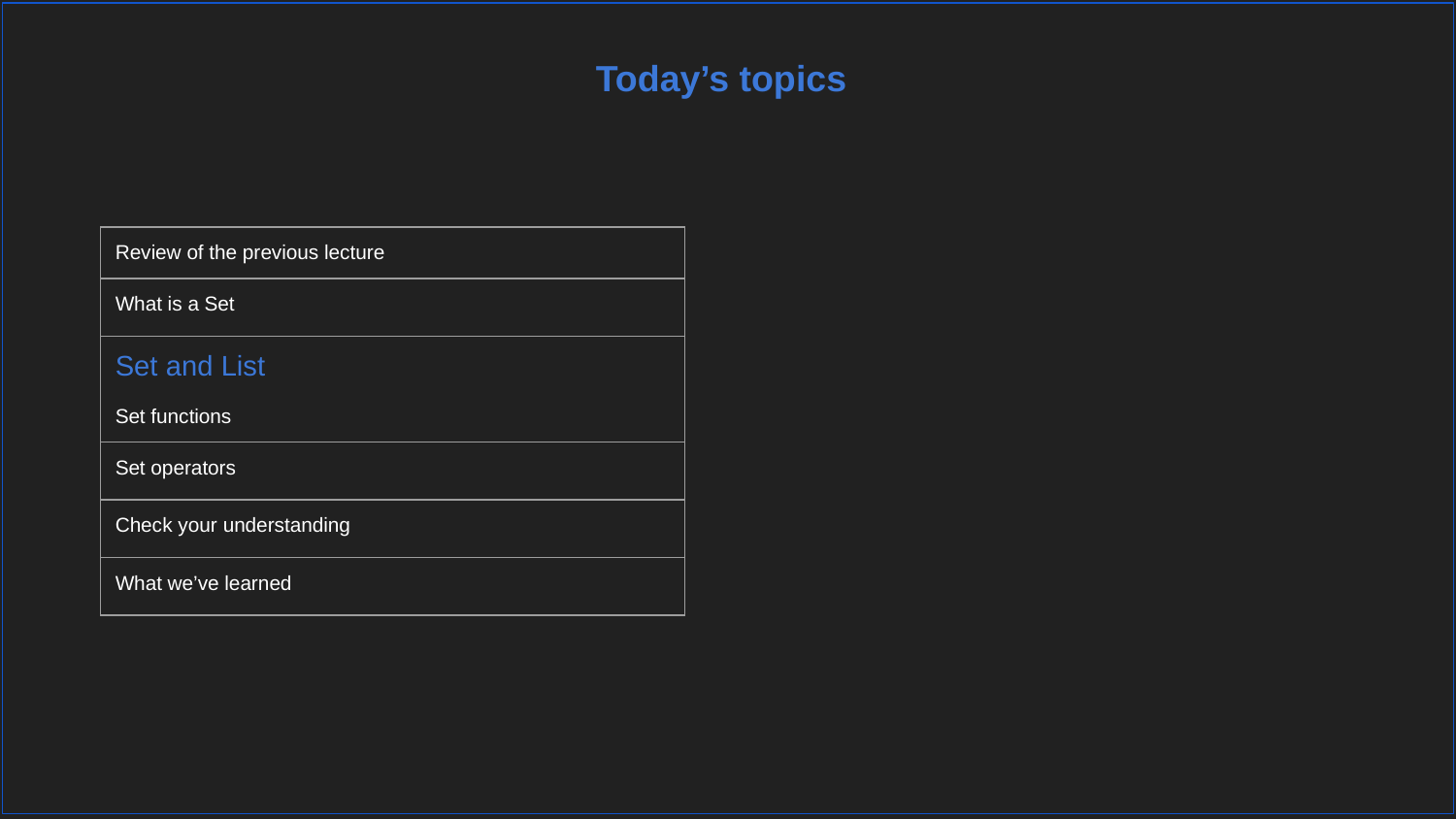

Today’s topics
| Review of the previous lecture |
| --- |
| What is a Set |
| Set and List Set functions |
| Set operators |
| Check your understanding |
| What we’ve learned |